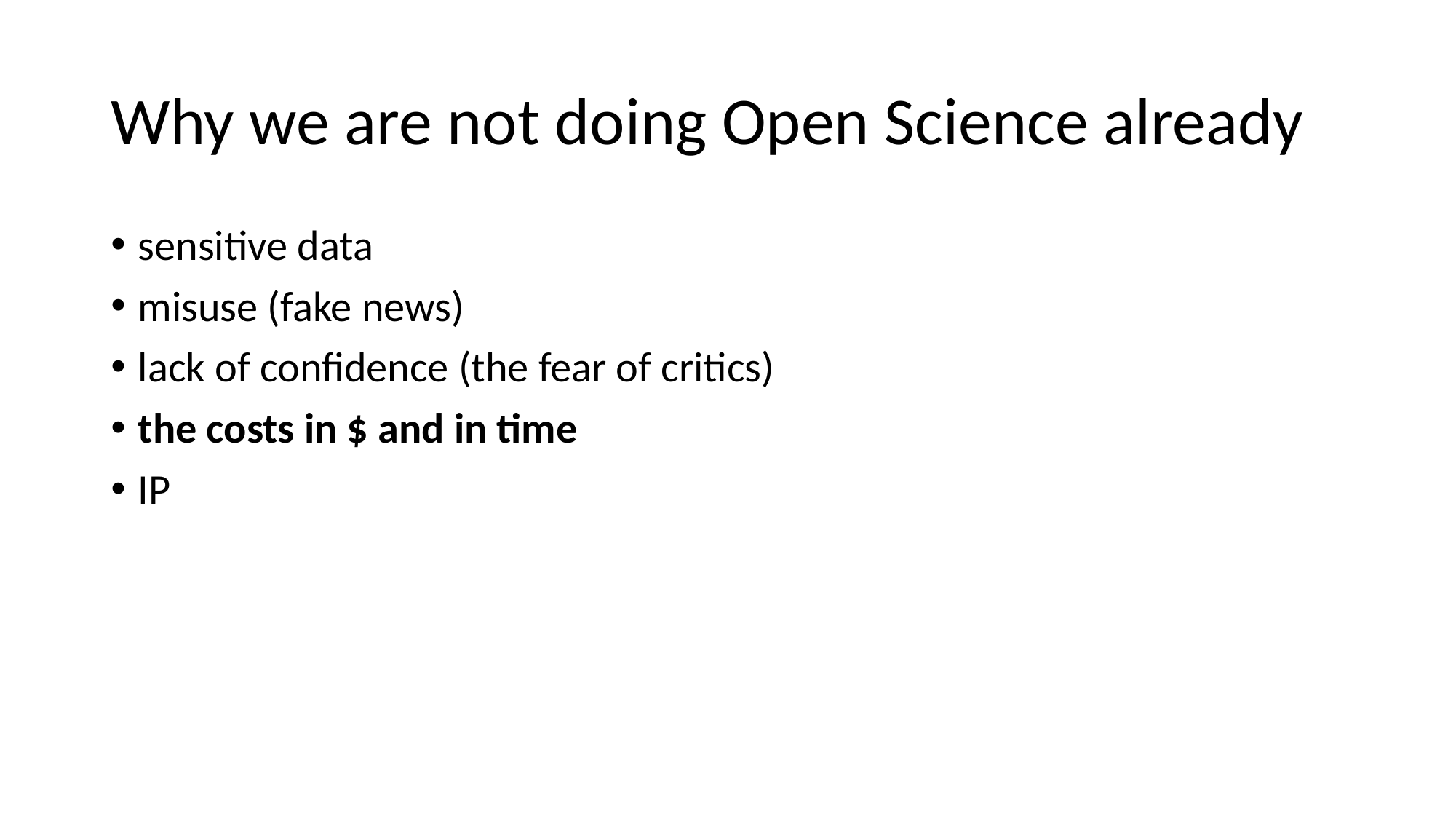

# Why we are not doing Open Science already
sensitive data
misuse (fake news)
lack of confidence (the fear of critics)
the costs in $ and in time
IP